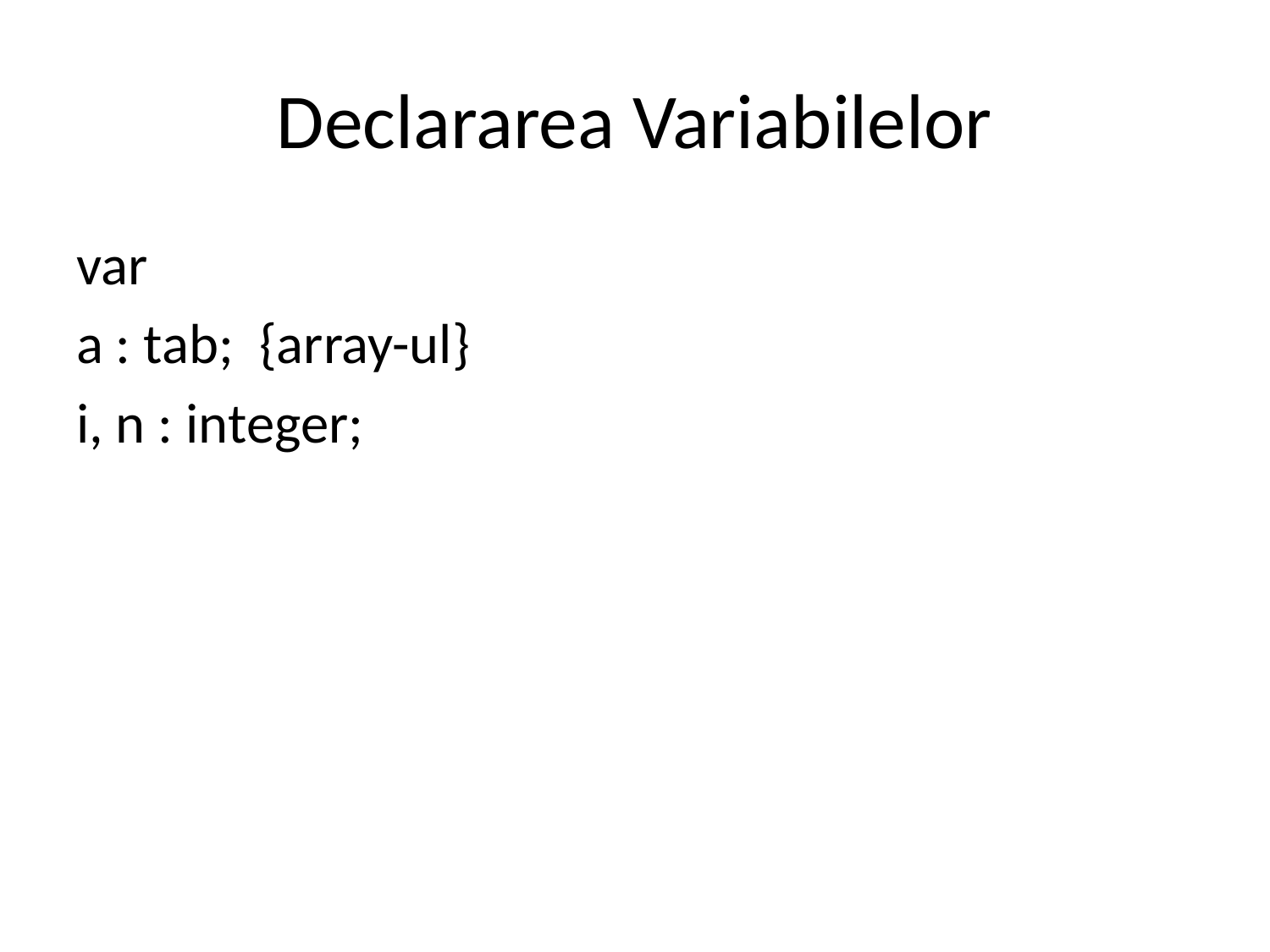

# Declararea Variabilelor
var
a : tab;  {array-ul}
i, n : integer;